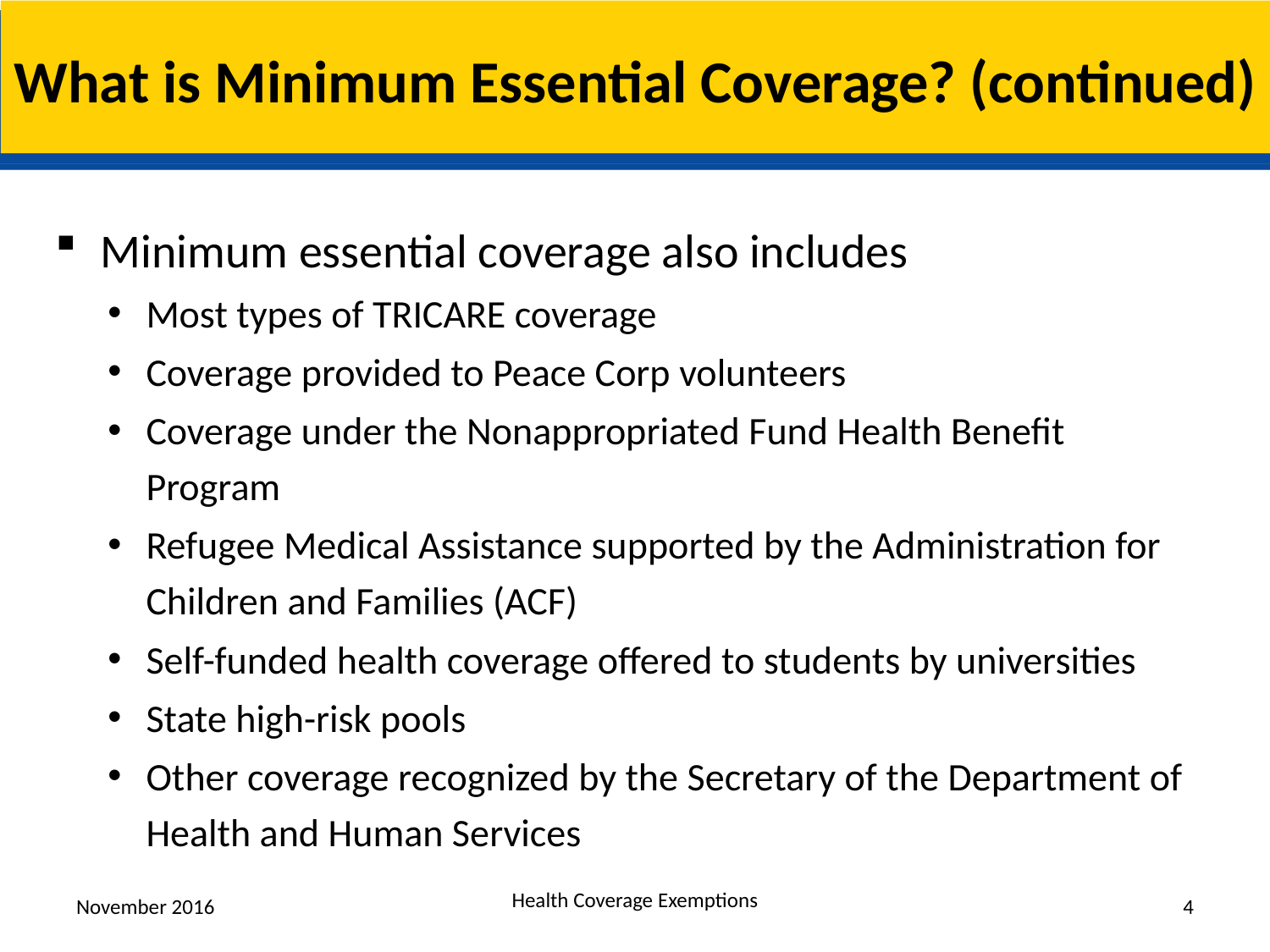

# What is Minimum Essential Coverage? (continued)
Minimum essential coverage also includes
Most types of TRICARE coverage
Coverage provided to Peace Corp volunteers
Coverage under the Nonappropriated Fund Health Benefit Program
Refugee Medical Assistance supported by the Administration for Children and Families (ACF)
Self-funded health coverage offered to students by universities
State high-risk pools
Other coverage recognized by the Secretary of the Department of Health and Human Services

November 2016
Health Coverage Exemptions
4